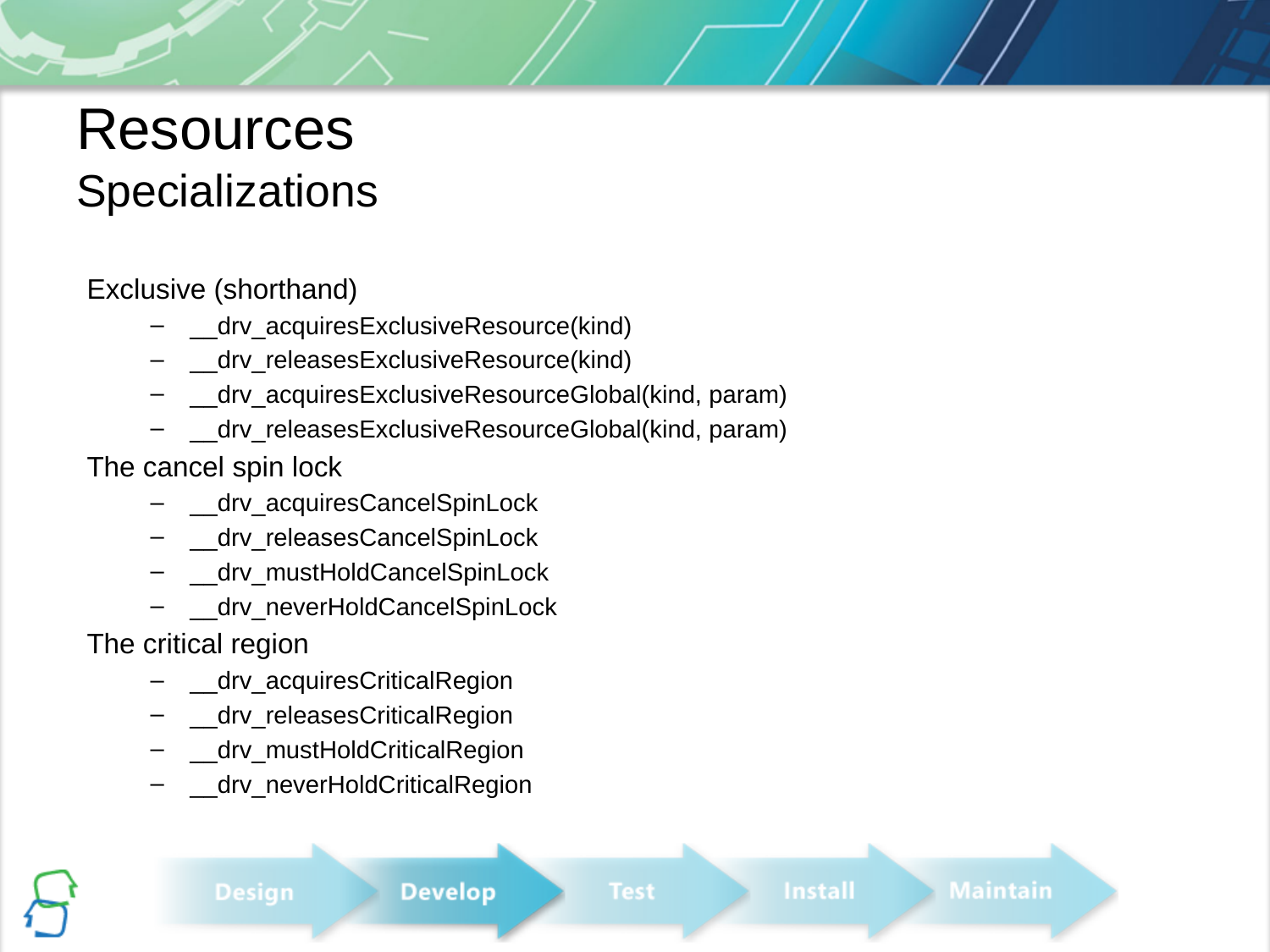

# Resources Specializations
Exclusive (shorthand)
__drv_acquiresExclusiveResource(kind)
__drv_releasesExclusiveResource(kind)
__drv_acquiresExclusiveResourceGlobal(kind, param)
__drv_releasesExclusiveResourceGlobal(kind, param)
The cancel spin lock
__drv_acquiresCancelSpinLock
__drv_releasesCancelSpinLock
__drv_mustHoldCancelSpinLock
__drv_neverHoldCancelSpinLock
The critical region
__drv_acquiresCriticalRegion
__drv_releasesCriticalRegion
__drv_mustHoldCriticalRegion
__drv_neverHoldCriticalRegion